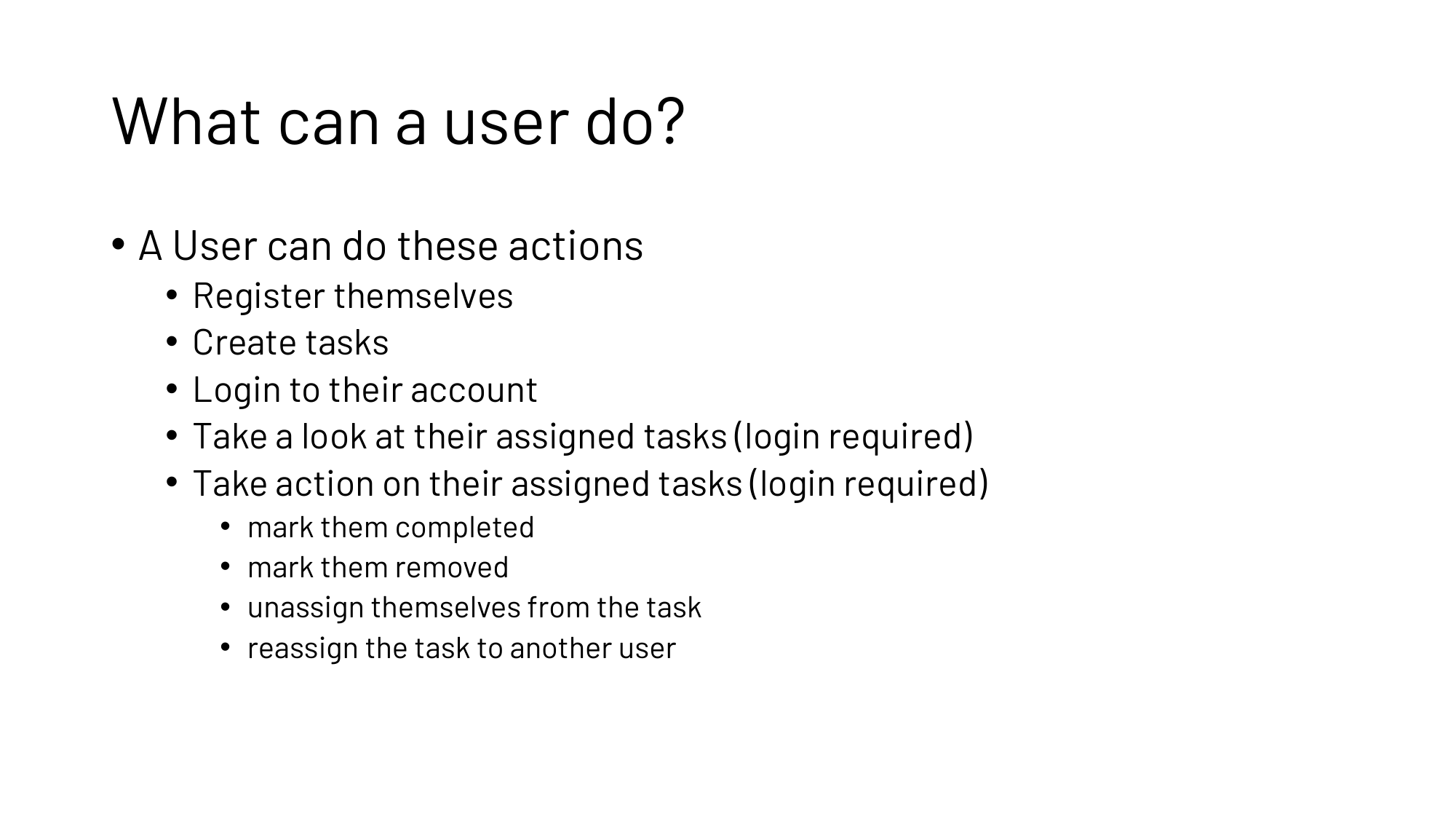

# What can a user do?
A User can do these actions
Register themselves
Create tasks
Login to their account
Take a look at their assigned tasks (login required)
Take action on their assigned tasks (login required)
mark them completed
mark them removed
unassign themselves from the task
reassign the task to another user